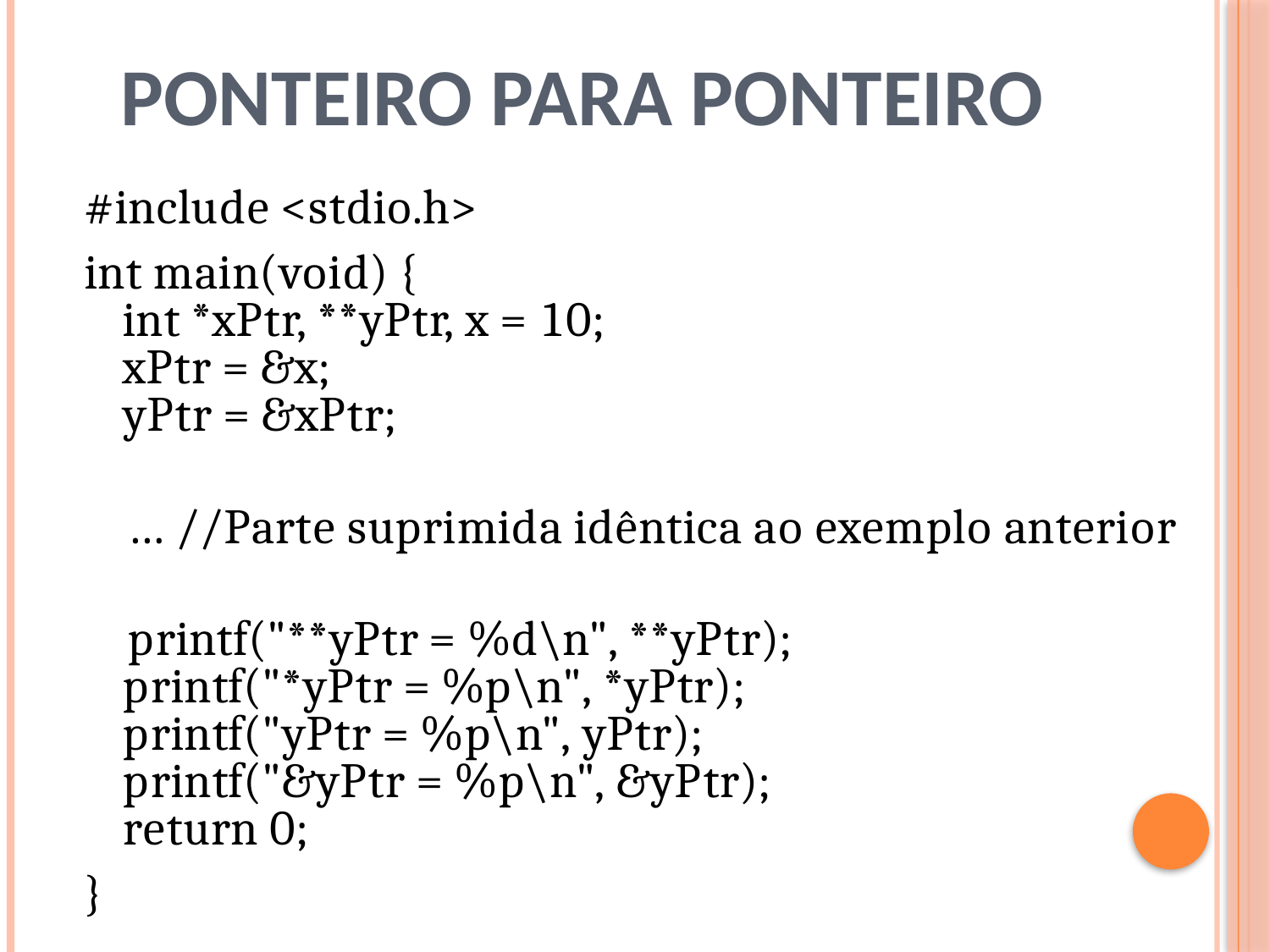

# Ponteiro para Ponteiro
#include <stdio.h>
int main(void) {
int *xPtr, **yPtr, x = 10;
xPtr = &x;
yPtr = &xPtr;
    … //Parte suprimida idêntica ao exemplo anterior
    printf("**yPtr = %d\n", **yPtr);
printf("*yPtr = %p\n", *yPtr);
printf("yPtr = %p\n", yPtr);
printf("&yPtr = %p\n", &yPtr);
return 0;
}